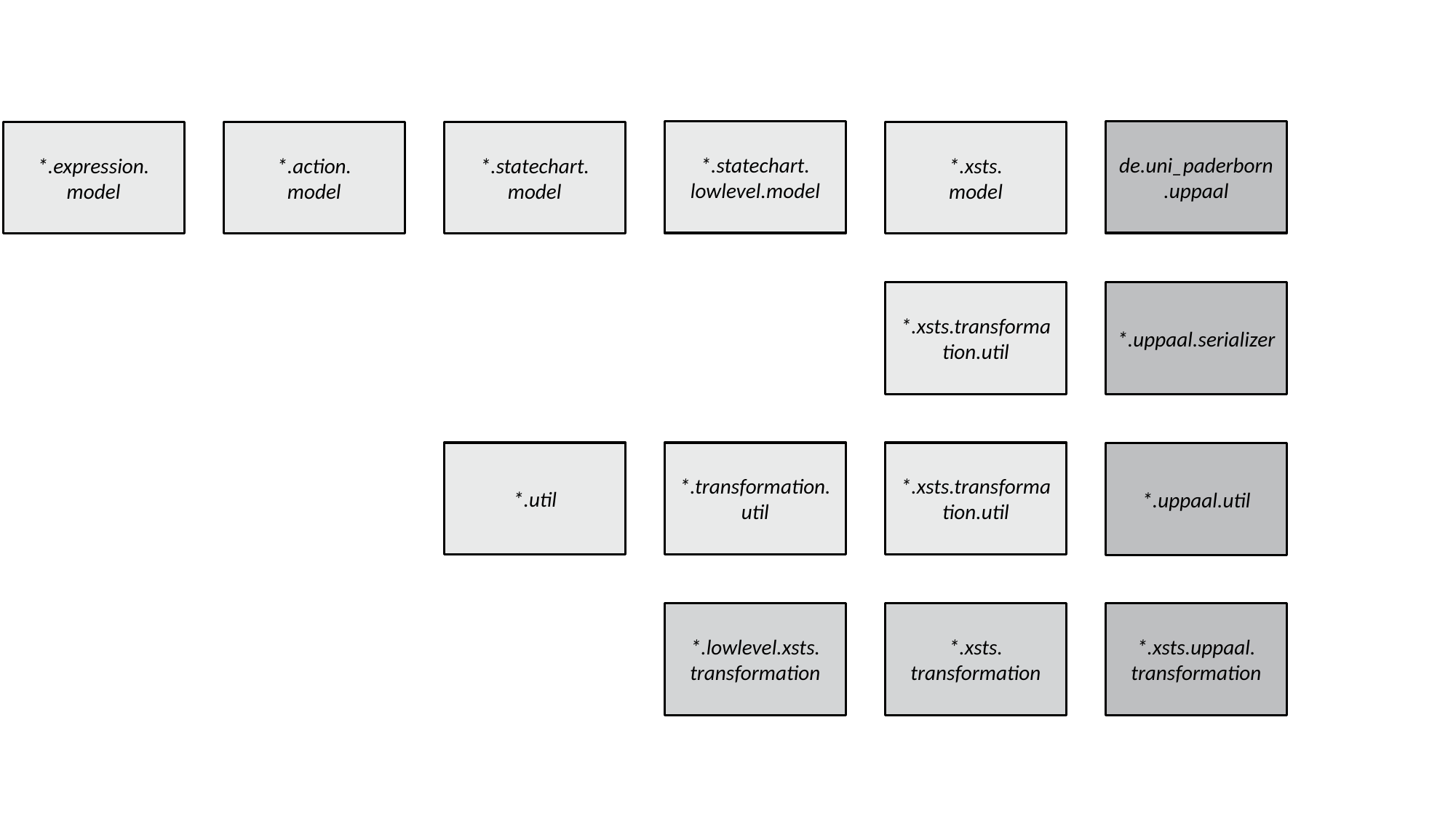

*.statechart.
lowlevel.model
de.uni_paderborn.uppaal
*.expression.
model
*.action.
model
*.statechart.
model
*.xsts.
model
*.xsts.transformation.util
*.uppaal.serializer
*.util
*.transformation.util
*.xsts.transformation.util
*.uppaal.util
*.lowlevel.xsts.
transformation
*.xsts.
transformation
*.xsts.uppaal.
transformation